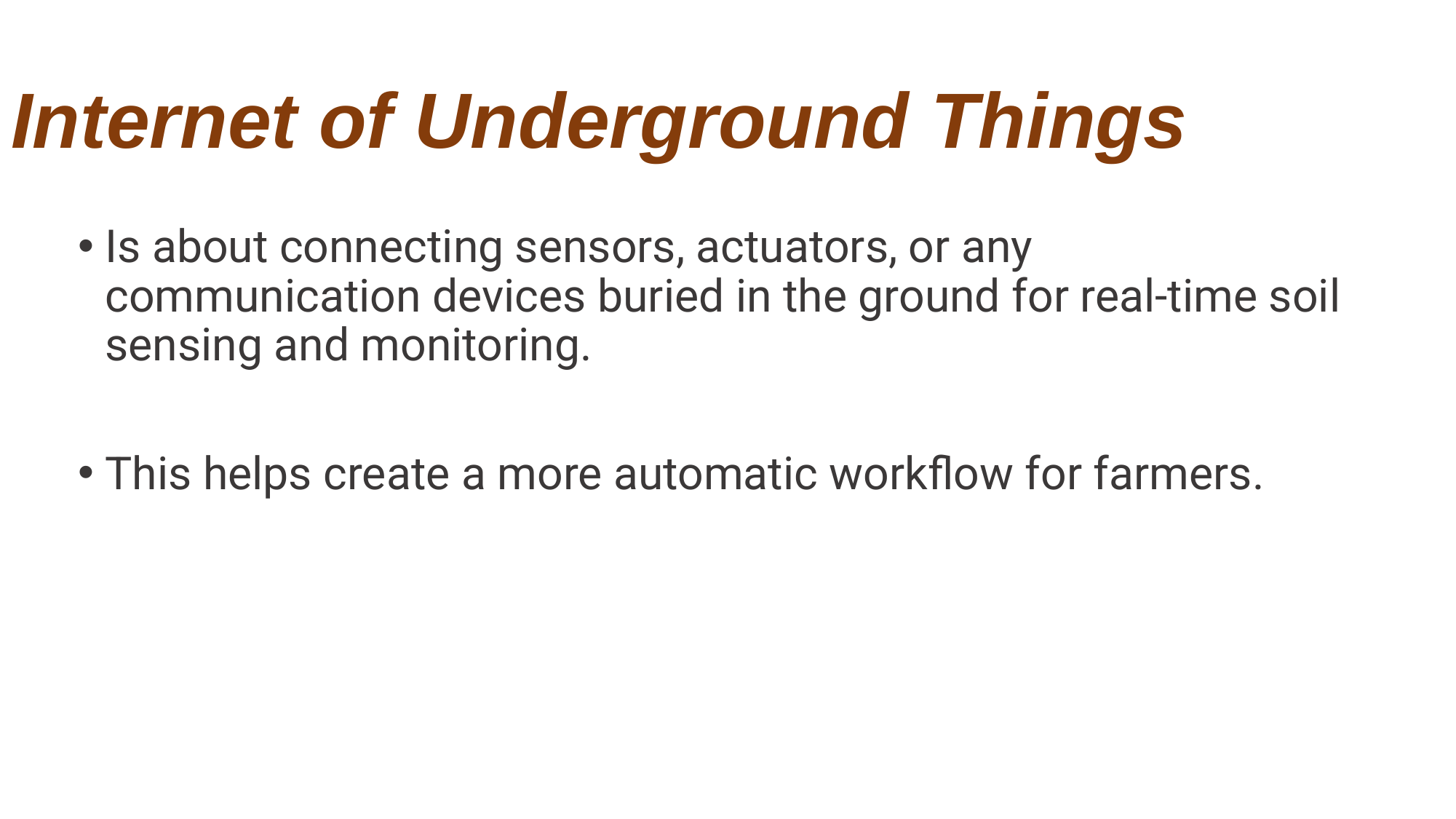

# Internet of Underground Things
Is about connecting sensors, actuators, or any communication devices buried in the ground for real-time soil sensing and monitoring.

This helps create a more automatic workflow for farmers.